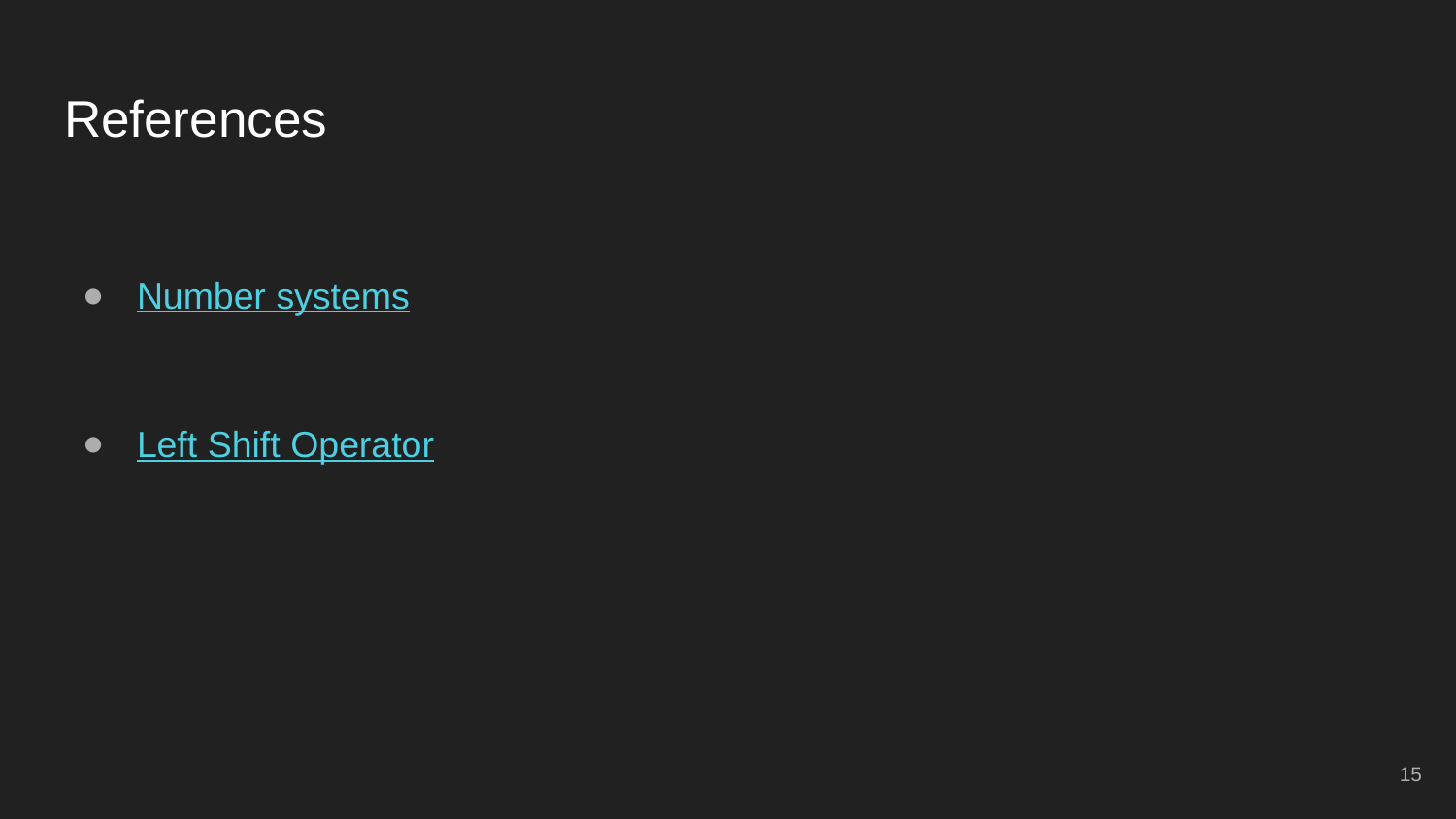

# References

Number systems

Left Shift Operator
15